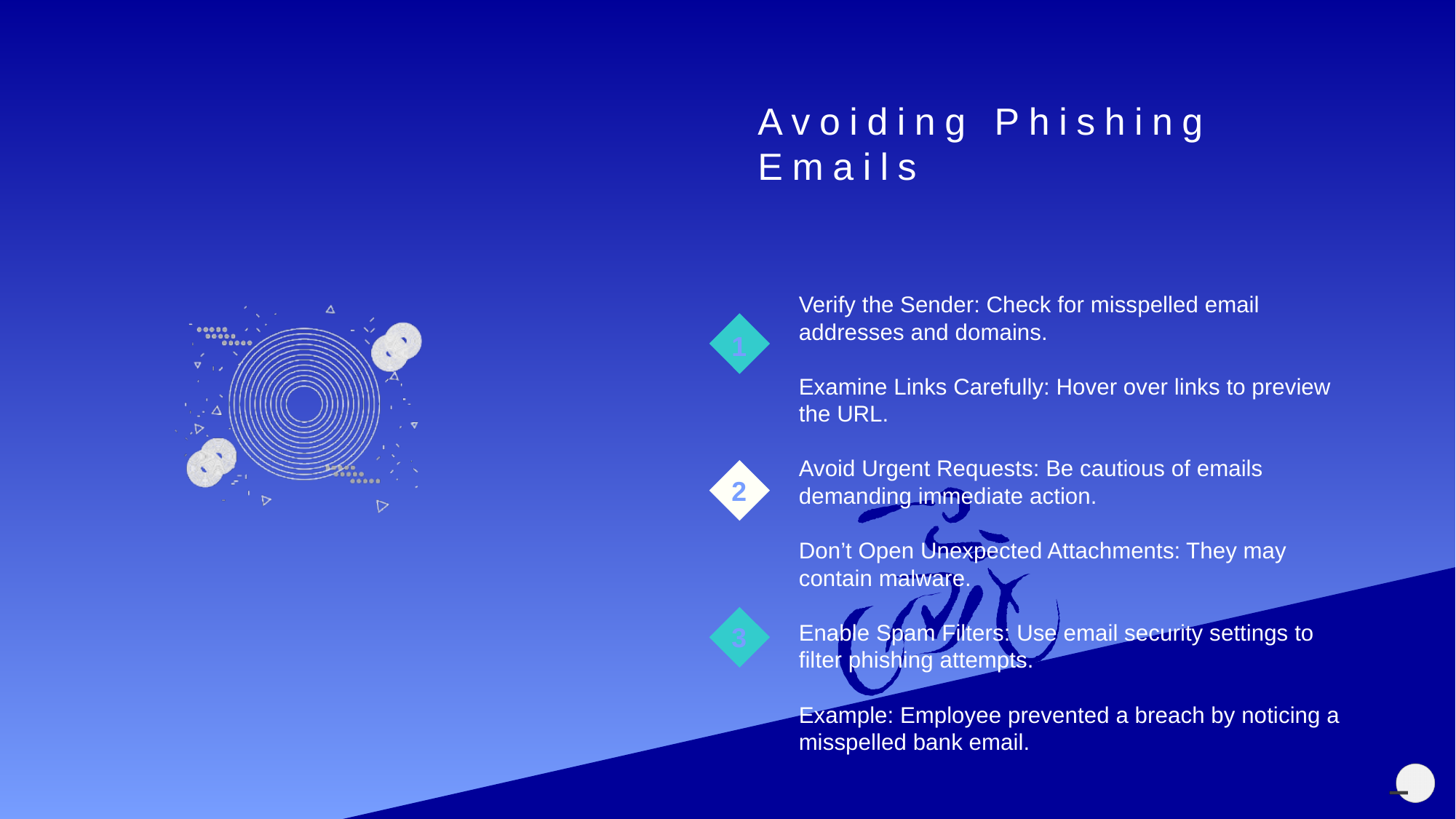

Avoiding Phishing Emails

Verify the Sender: Check for misspelled email addresses and domains.

Examine Links Carefully: Hover over links to preview the URL.

Avoid Urgent Requests: Be cautious of emails demanding immediate action.

Don’t Open Unexpected Attachments: They may contain malware.

Enable Spam Filters: Use email security settings to filter phishing attempts.

Example: Employee prevented a breach by noticing a misspelled bank email.

1

2

3